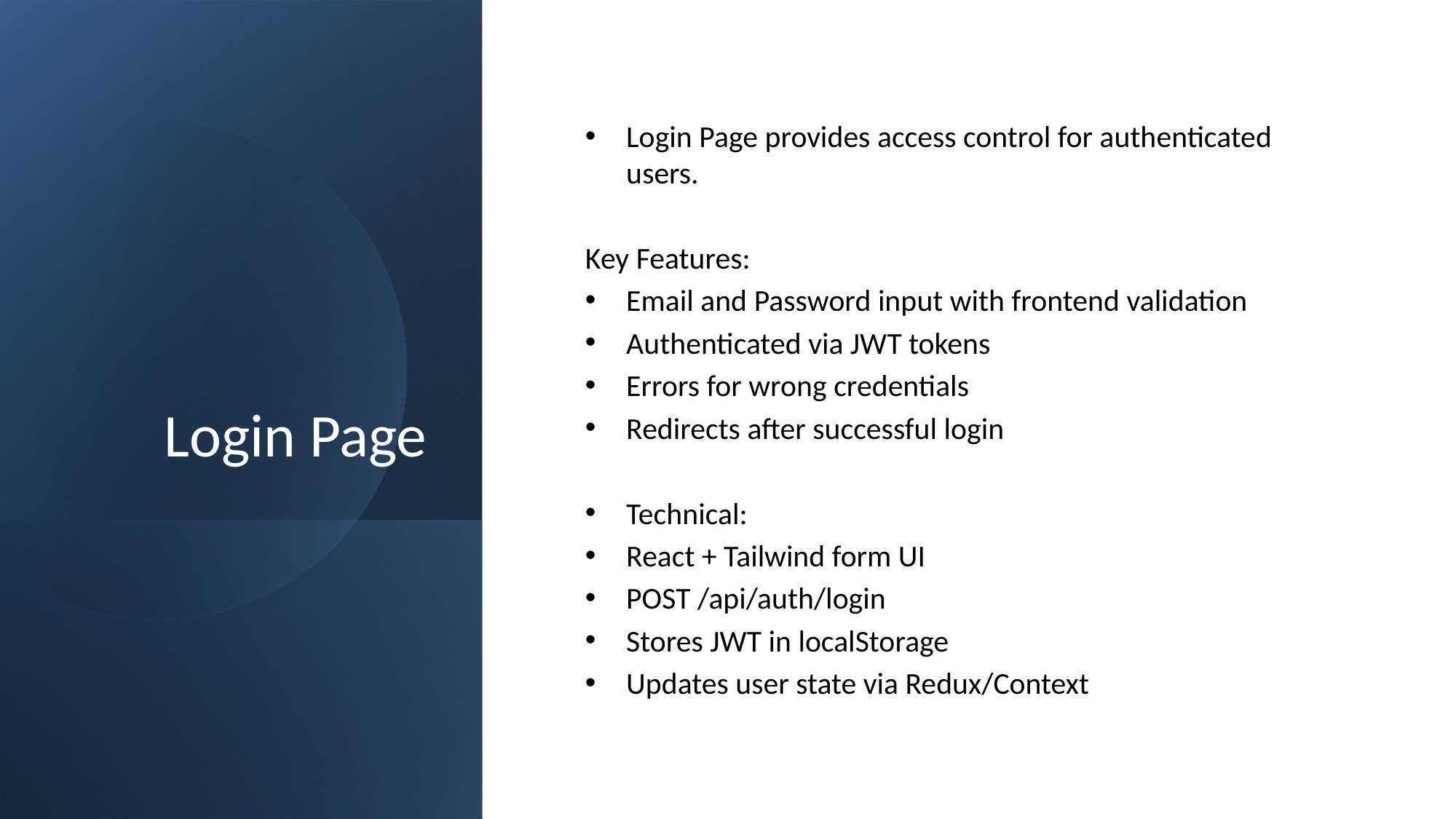

# Login Page
Login Page provides access control for authenticated users.

Key Features:
Email and Password input with frontend validation
Authenticated via JWT tokens
Errors for wrong credentials
Redirects after successful login

Technical:
React + Tailwind form UI
POST /api/auth/login
Stores JWT in localStorage
Updates user state via Redux/Context